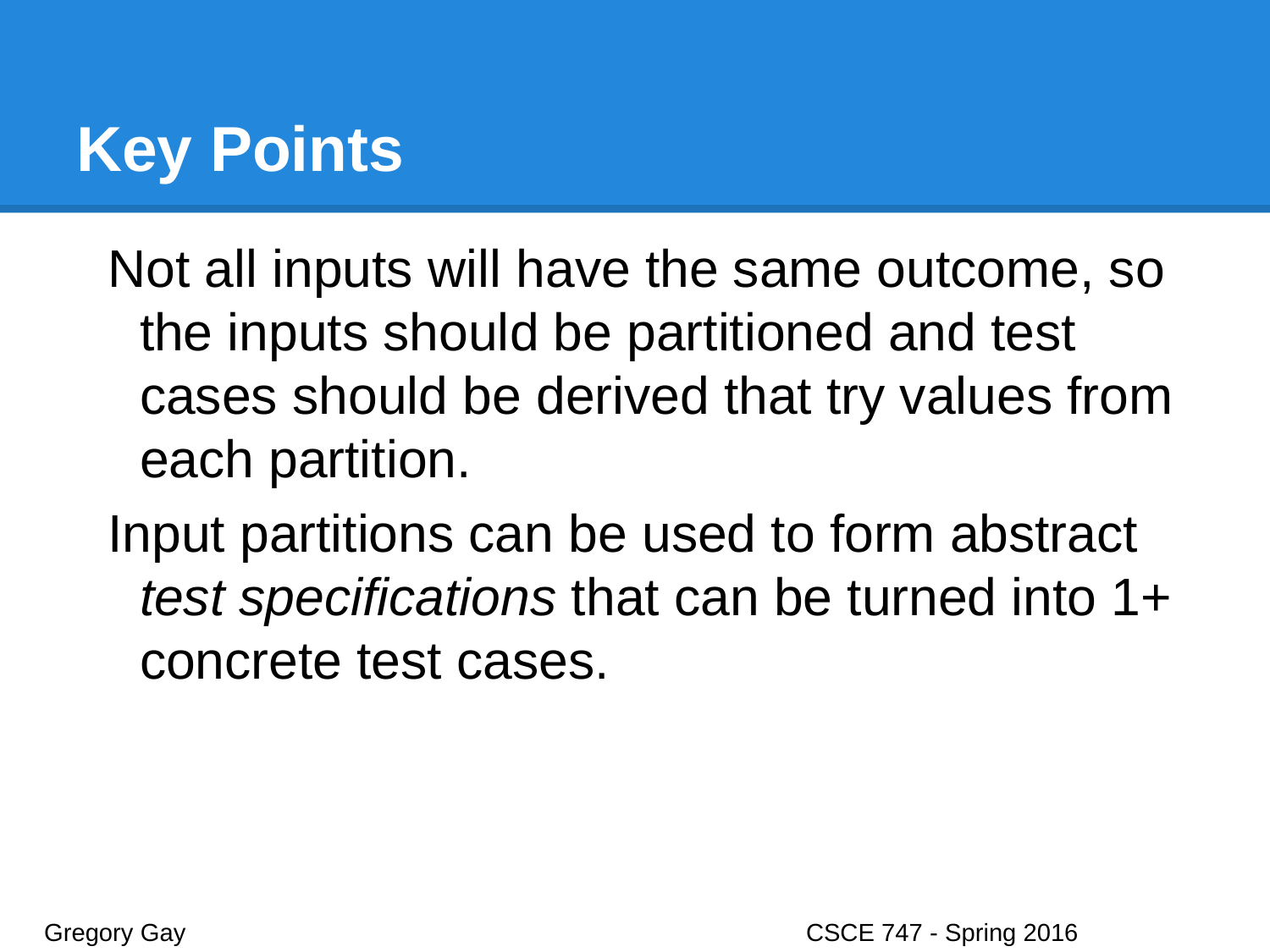

# Key Points
Not all inputs will have the same outcome, so the inputs should be partitioned and test cases should be derived that try values from each partition.
Input partitions can be used to form abstract test specifications that can be turned into 1+ concrete test cases.

Gregory Gay					CSCE 747 - Spring 2016							46